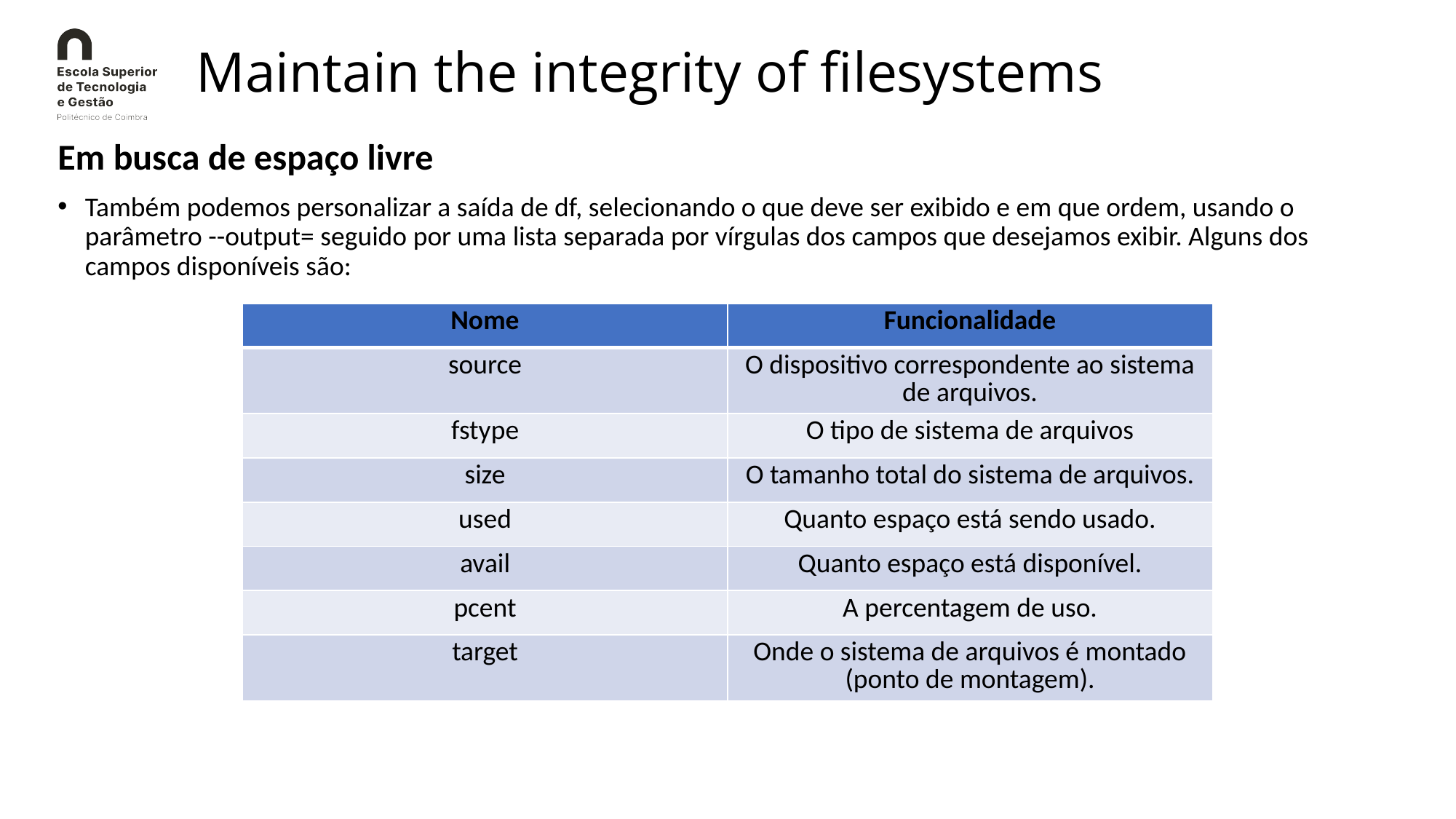

# Maintain the integrity of filesystems
Em busca de espaço livre
Também podemos personalizar a saída de df, selecionando o que deve ser exibido e em que ordem, usando o parâmetro --output= seguido por uma lista separada por vírgulas dos campos que desejamos exibir. Alguns dos campos disponíveis são:

| Nome | Funcionalidade |
| --- | --- |
| source | O dispositivo correspondente ao sistema de arquivos. |
| fstype | O tipo de sistema de arquivos |
| size | O tamanho total do sistema de arquivos. |
| used | Quanto espaço está sendo usado. |
| avail | Quanto espaço está disponível. |
| pcent | A percentagem de uso. |
| target | Onde o sistema de arquivos é montado (ponto de montagem). |